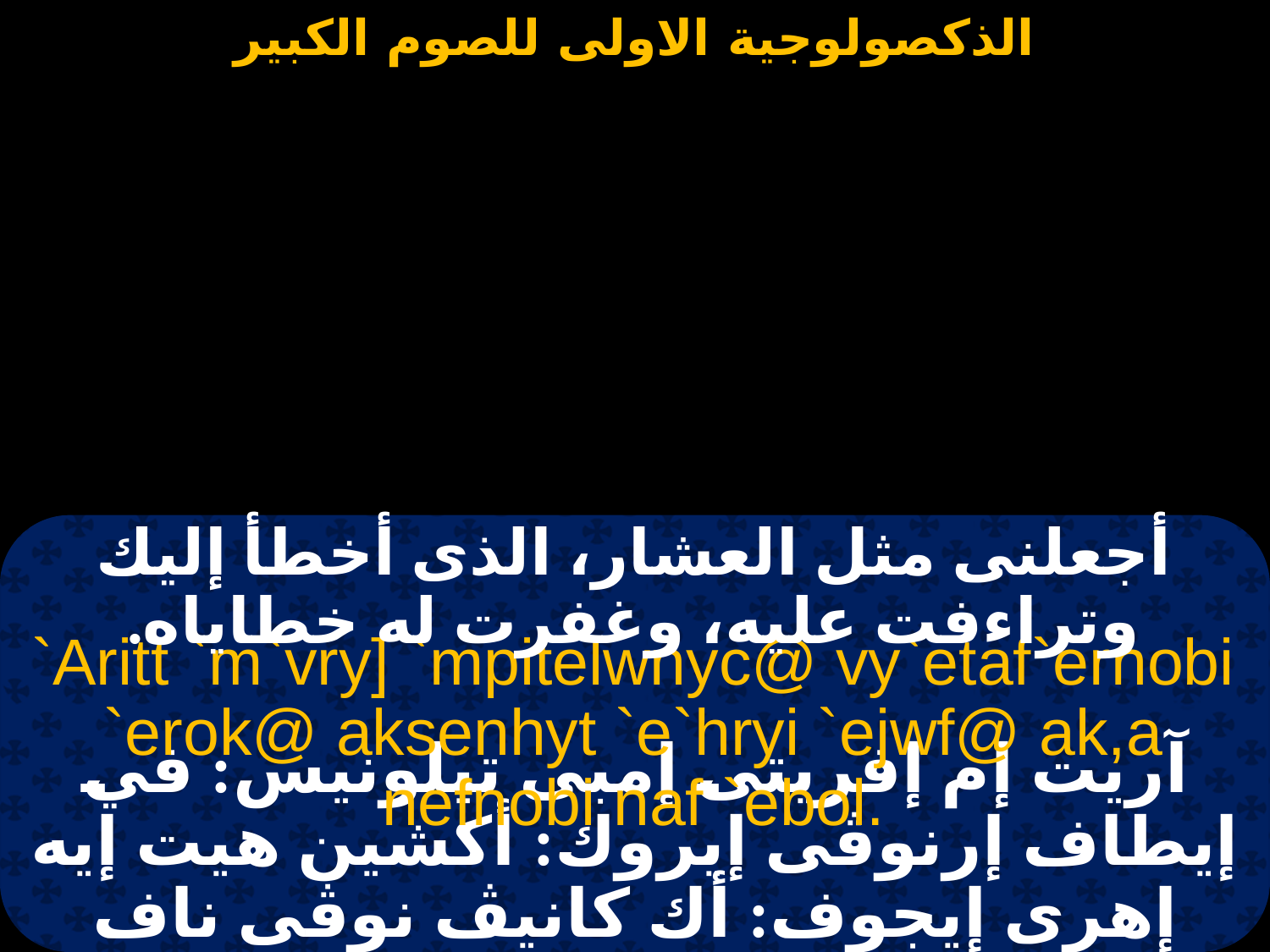

#
أجعلنى مثل العشار، الذى أخطأ إليك وتراءفت عليه، وغفرت له خطاياه.
`Aritt `m`vry] `mpitelwnyc@ vy`etaf`ernobi `erok@ aksenhyt `e`hryi `ejwf@ ak,a nefnobi naf `ebol.
آريت إم إفريتى إمبى تيلونيس: في إيطاف إرنوڤى إيروك: أكشين هيت إيه إهرى إيجوف: أك كانيڤ نوڤى ناف إيڤول.